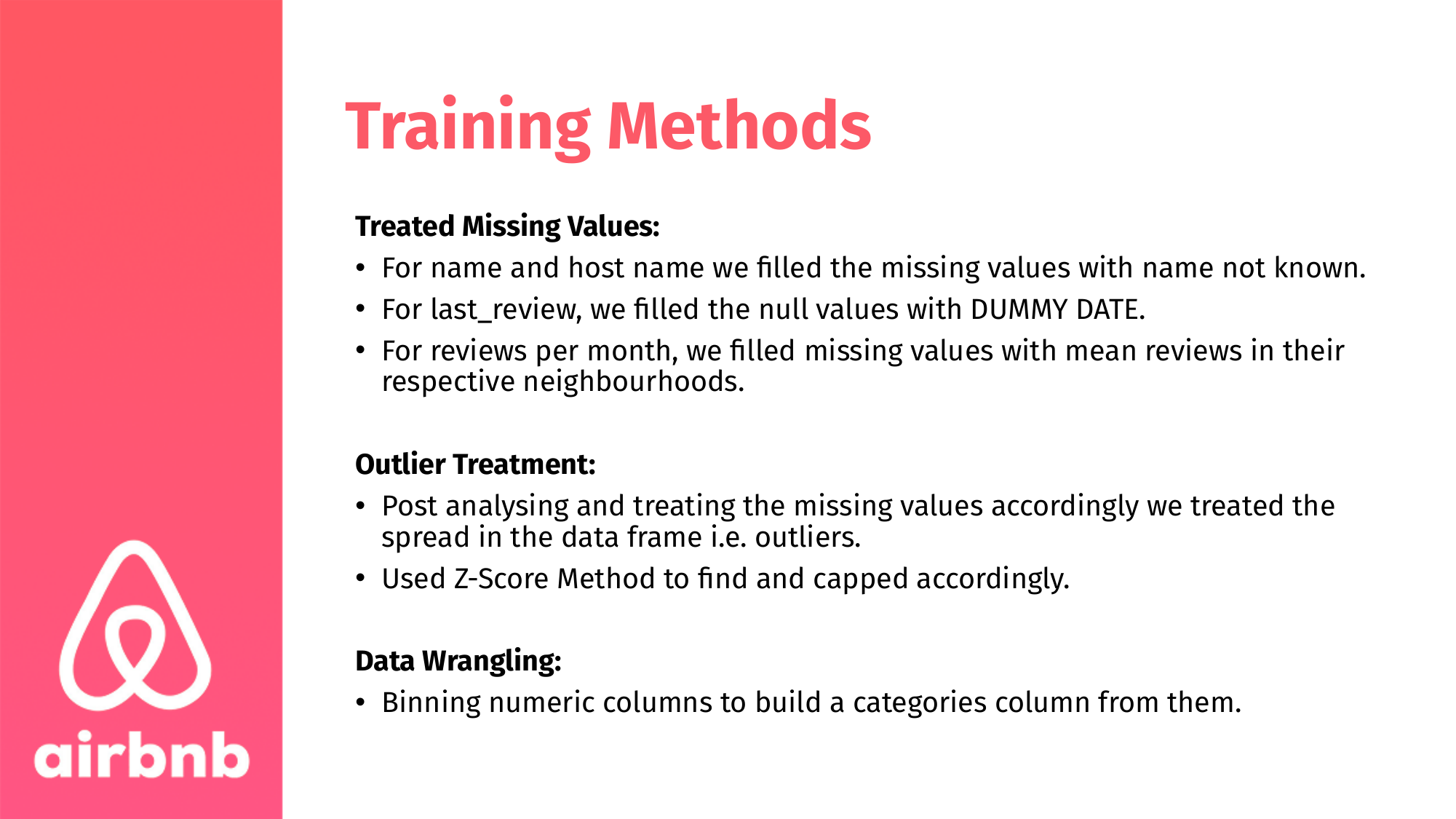

# Training Methods
Treated Missing Values:
For name and host name we filled the missing values with name not known.
For last_review, we filled the null values with DUMMY DATE.
For reviews per month, we filled missing values with mean reviews in their respective neighbourhoods.

Outlier Treatment:
Post analysing and treating the missing values accordingly we treated the spread in the data frame i.e. outliers.
Used Z-Score Method to find and capped accordingly.

Data Wrangling:
Binning numeric columns to build a categories column from them.